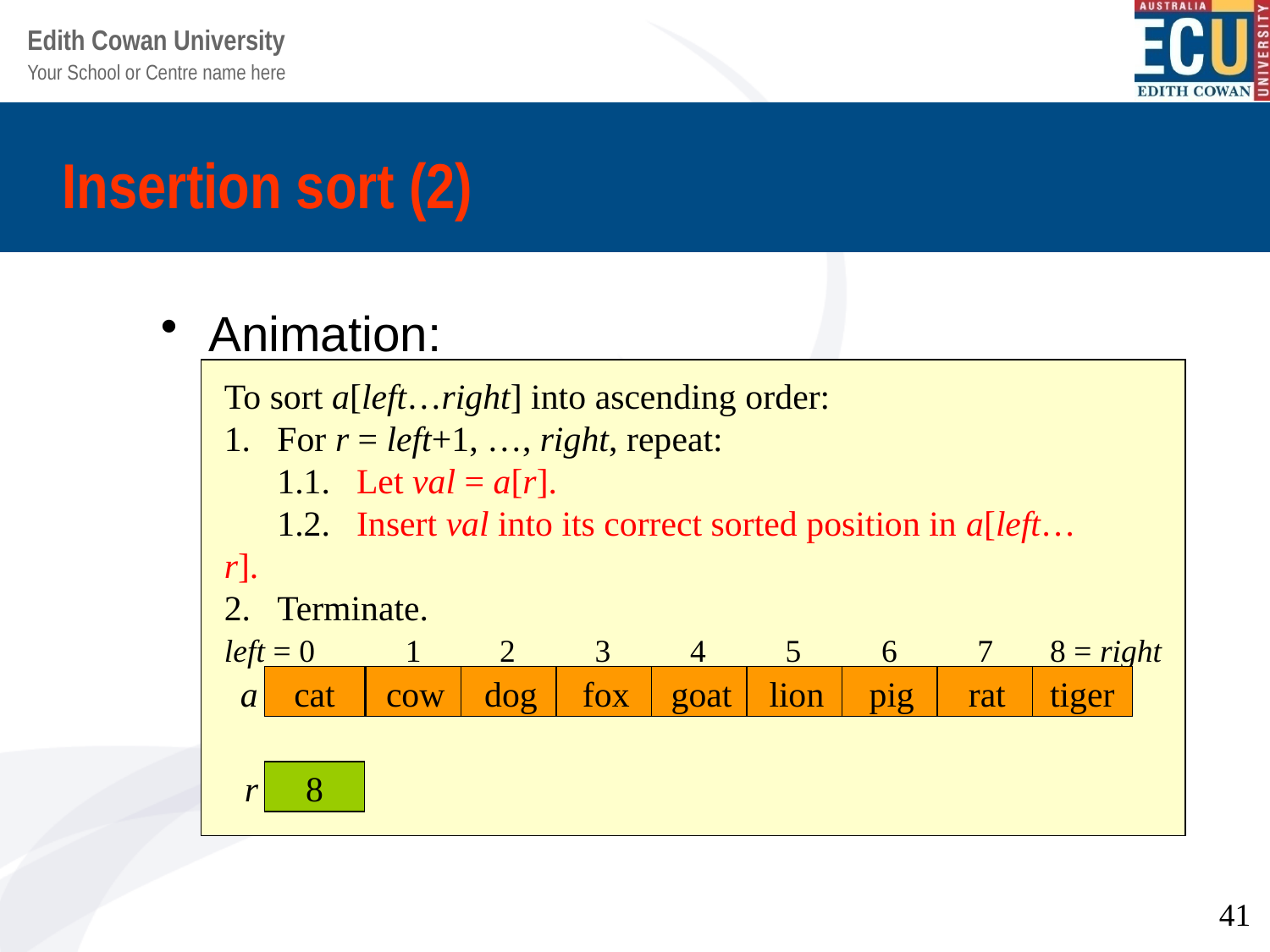

# Insertion sort (2)
Animation:

To sort a[left…right] into ascending order:
1.	For r = left+1, …, right, repeat:
	1.1.	Let val = a[r].
	1.2.	Insert val into its correct sorted position in a[left…r].
2.	Terminate.
left = 0
1
2
3
4
5
6
7
8 = right
a
fox
cow
pig
cat
rat
lion
tiger
goat
dog

To sort a[left…right] into ascending order:
1.	For r = left+1, …, right, repeat:
	1.1.	Let val = a[r].
	1.2.	Insert val into its correct sorted position in a[left…r].
2.	Terminate.
left = 0
1
2
3
4
5
6
7
8 = right
a
fox
cow
pig
cat
rat
lion
tiger
goat
dog
r
1

To sort a[left…right] into ascending order:
1.	For r = left+1, …, right, repeat:
	1.1.	Let val = a[r].
	1.2.	Insert val into its correct sorted position in a[left…r].
2.	Terminate.
left = 0
1
2
3
4
5
6
7
8 = right
a
cow
fox
pig
cat
rat
lion
tiger
goat
dog
r
1

To sort a[left…right] into ascending order:
1.	For r = left+1, …, right, repeat:
	1.1.	Let val = a[r].
	1.2.	Insert val into its correct sorted position in a[left…r].
2.	Terminate.
left = 0
1
2
3
4
5
6
7
8 = right
a
cow
fox
pig
cat
rat
lion
tiger
goat
dog
r
2

To sort a[left…right] into ascending order:
1.	For r = left+1, …, right, repeat:
	1.1.	Let val = a[r].
	1.2.	Insert val into its correct sorted position in a[left…r].
2.	Terminate.
left = 0
1
2
3
4
5
6
7
8 = right
a
cow
fox
pig
cat
rat
lion
tiger
goat
dog
r
2

To sort a[left…right] into ascending order:
1.	For r = left+1, …, right, repeat:
	1.1.	Let val = a[r].
	1.2.	Insert val into its correct sorted position in a[left…r].
2.	Terminate.
left = 0
1
2
3
4
5
6
7
8 = right
a
cow
fox
pig
cat
rat
lion
tiger
goat
dog
r
3

To sort a[left…right] into ascending order:
1.	For r = left+1, …, right, repeat:
	1.1.	Let val = a[r].
	1.2.	Insert val into its correct sorted position in a[left…r].
2.	Terminate.
left = 0
1
2
3
4
5
6
7
8 = right
a
cat
cow
fox
pig
rat
lion
tiger
goat
dog
r
3

To sort a[left…right] into ascending order:
1.	For r = left+1, …, right, repeat:
	1.1.	Let val = a[r].
	1.2.	Insert val into its correct sorted position in a[left…r].
2.	Terminate.
left = 0
1
2
3
4
5
6
7
8 = right
a
cat
cow
fox
pig
rat
lion
tiger
goat
dog
r
4

To sort a[left…right] into ascending order:
1.	For r = left+1, …, right, repeat:
	1.1.	Let val = a[r].
	1.2.	Insert val into its correct sorted position in a[left…r].
2.	Terminate.
left = 0
1
2
3
4
5
6
7
8 = right
a
cat
cow
fox
pig
rat
lion
tiger
goat
dog
r
4

To sort a[left…right] into ascending order:
1.	For r = left+1, …, right, repeat:
	1.1.	Let val = a[r].
	1.2.	Insert val into its correct sorted position in a[left…r].
2.	Terminate.
left = 0
1
2
3
4
5
6
7
8 = right
a
cat
cow
fox
pig
rat
lion
tiger
goat
dog
r
5

To sort a[left…right] into ascending order:
1.	For r = left+1, …, right, repeat:
	1.1.	Let val = a[r].
	1.2.	Insert val into its correct sorted position in a[left…r].
2.	Terminate.
left = 0
1
2
3
4
5
6
7
8 = right
a
cat
cow
fox
lion
pig
rat
tiger
goat
dog
r
5

To sort a[left…right] into ascending order:
1.	For r = left+1, …, right, repeat:
	1.1.	Let val = a[r].
	1.2.	Insert val into its correct sorted position in a[left…r].
2.	Terminate.
left = 0
1
2
3
4
5
6
7
8 = right
a
cat
cow
fox
lion
pig
rat
tiger
goat
dog
r
6

To sort a[left…right] into ascending order:
1.	For r = left+1, …, right, repeat:
	1.1.	Let val = a[r].
	1.2.	Insert val into its correct sorted position in a[left…r].
2.	Terminate.
left = 0
1
2
3
4
5
6
7
8 = right
a
cat
cow
fox
lion
pig
rat
tiger
goat
dog
r
6

To sort a[left…right] into ascending order:
1.	For r = left+1, …, right, repeat:
	1.1.	Let val = a[r].
	1.2.	Insert val into its correct sorted position in a[left…r].
2.	Terminate.
left = 0
1
2
3
4
5
6
7
8 = right
a
cat
cow
fox
lion
pig
rat
tiger
goat
dog
r
7

To sort a[left…right] into ascending order:
1.	For r = left+1, …, right, repeat:
	1.1.	Let val = a[r].
	1.2.	Insert val into its correct sorted position in a[left…r].
2.	Terminate.
To sort a[left…right] into ascending order:
1.	For r = left+1, …, right, repeat:
	1.1.	Let val = a[r].
	1.2.	Insert val into its correct sorted position in a[left…r].
2.	Terminate.
left = 0
left = 0
1
1
2
2
3
3
4
4
5
5
6
6
7
7
8 = right
8 = right
a
a
cat
cat
cow
cow
fox
fox
goat
goat
lion
lion
pig
pig
rat
rat
tiger
tiger
dog
dog
r
r
7
7

To sort a[left…right] into ascending order:
1.	For r = left+1, …, right, repeat:
	1.1.	Let val = a[r].
	1.2.	Insert val into its correct sorted position in a[left…r].
2.	Terminate.
left = 0
1
2
3
4
5
6
7
8 = right
a
cat
cow
fox
goat
lion
pig
rat
tiger
dog
r
8

To sort a[left…right] into ascending order:
1.	For r = left+1, …, right, repeat:
	1.1.	Let val = a[r].
	1.2.	Insert val into its correct sorted position in a[left…r].
2.	Terminate.
left = 0
1
2
3
4
5
6
7
8 = right
a
cat
cow
dog
fox
goat
lion
pig
rat
tiger
r
8
41